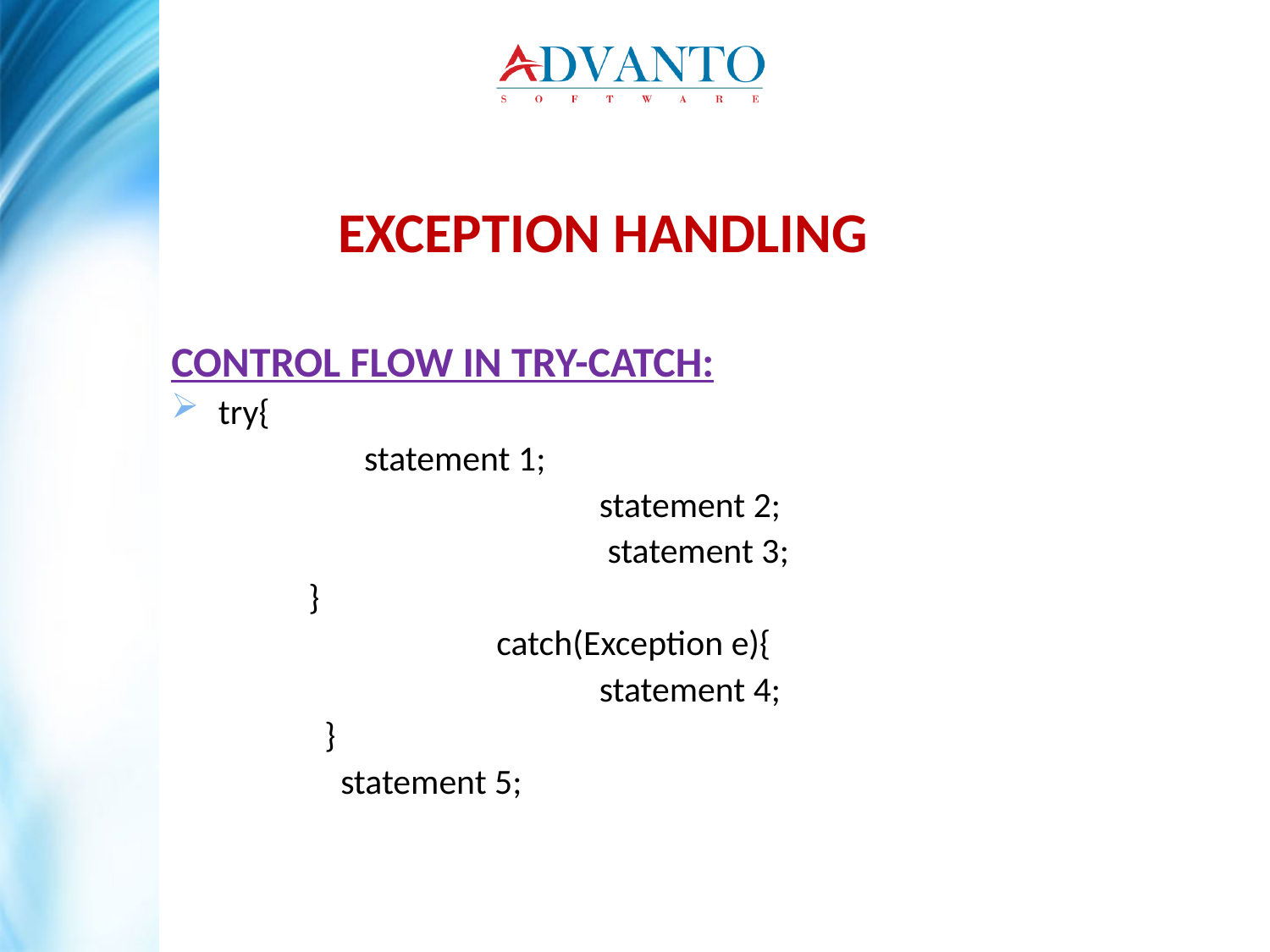

Exception Handling
Control flow in try-catch:
try{
                        statement 1;
				statement 2;
				 statement 3;
                 }
			   catch(Exception e){
				statement 4;
                   }
                     statement 5;